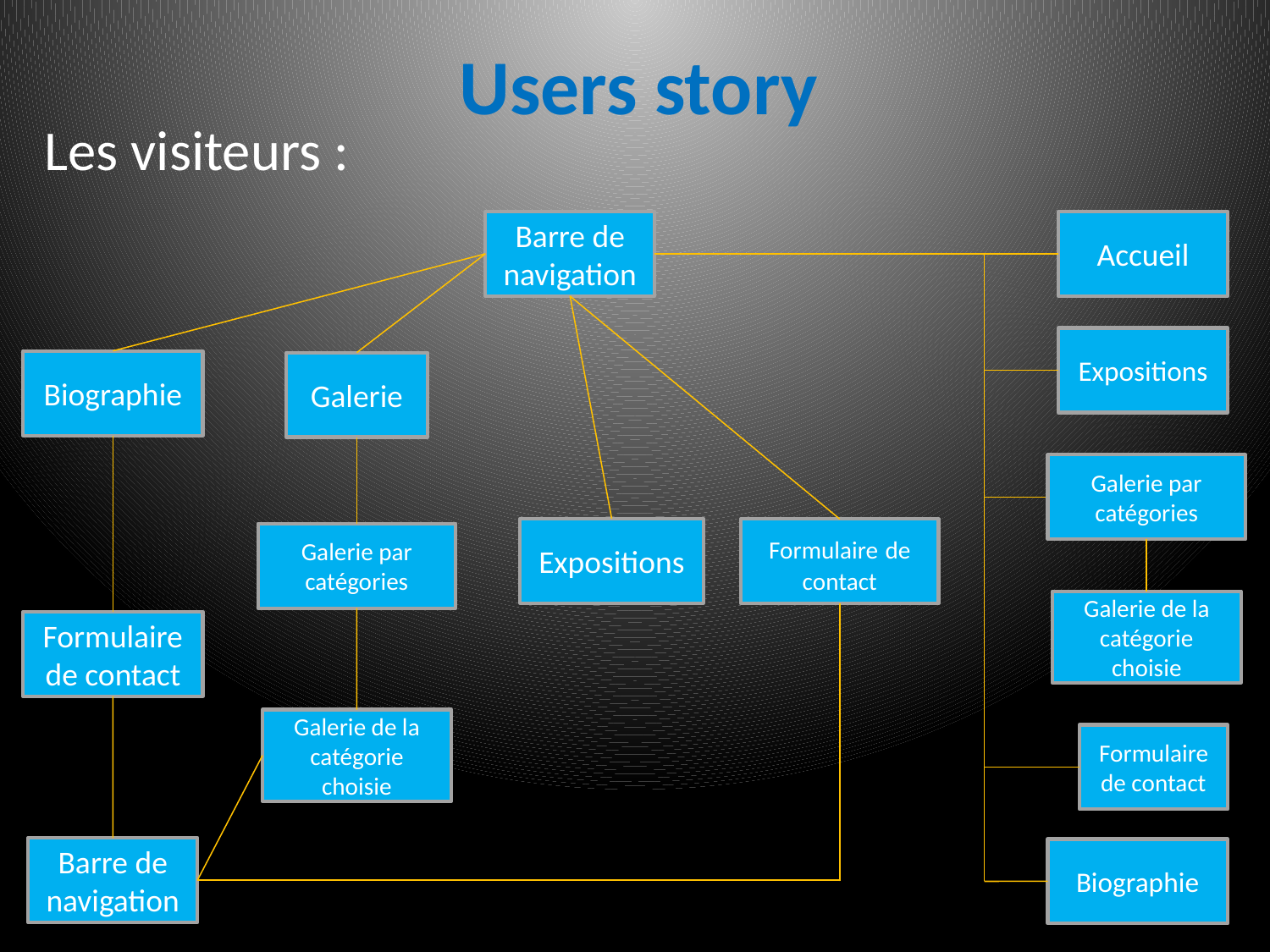

Users story
Les visiteurs :

Barre de navigation
Accueil
Expositions
Biographie
Galerie
Galerie par catégories
Expositions
Formulaire de contact
Galerie par catégories
Galerie de la catégorie choisie
Formulaire de contact
Galerie de la catégorie choisie
Formulaire de contact
Barre de navigation
Biographie